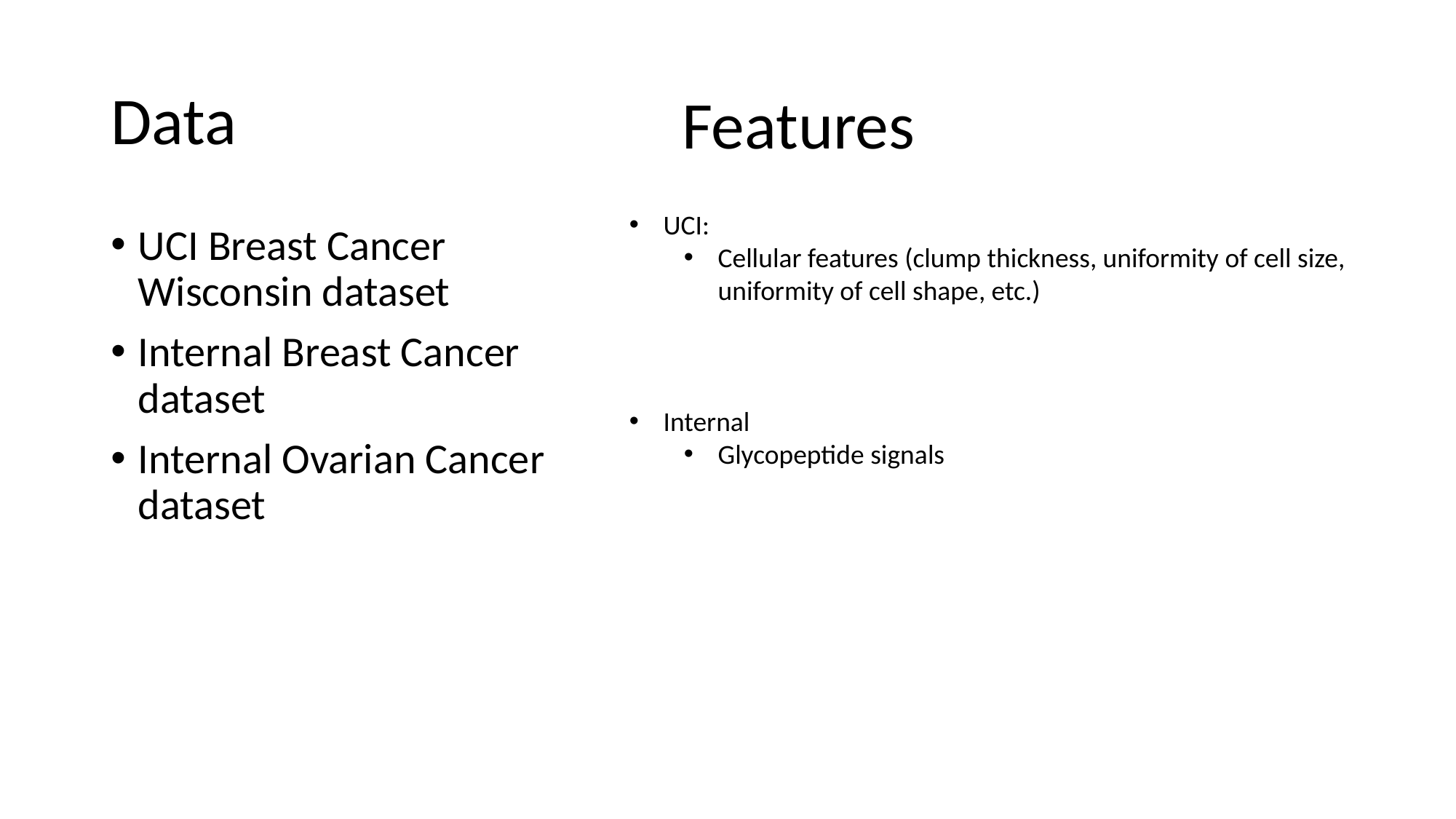

# Data
Features
UCI:
Cellular features (clump thickness, uniformity of cell size, uniformity of cell shape, etc.)

Internal
Glycopeptide signals

UCI Breast Cancer Wisconsin dataset
Internal Breast Cancer dataset
Internal Ovarian Cancer dataset